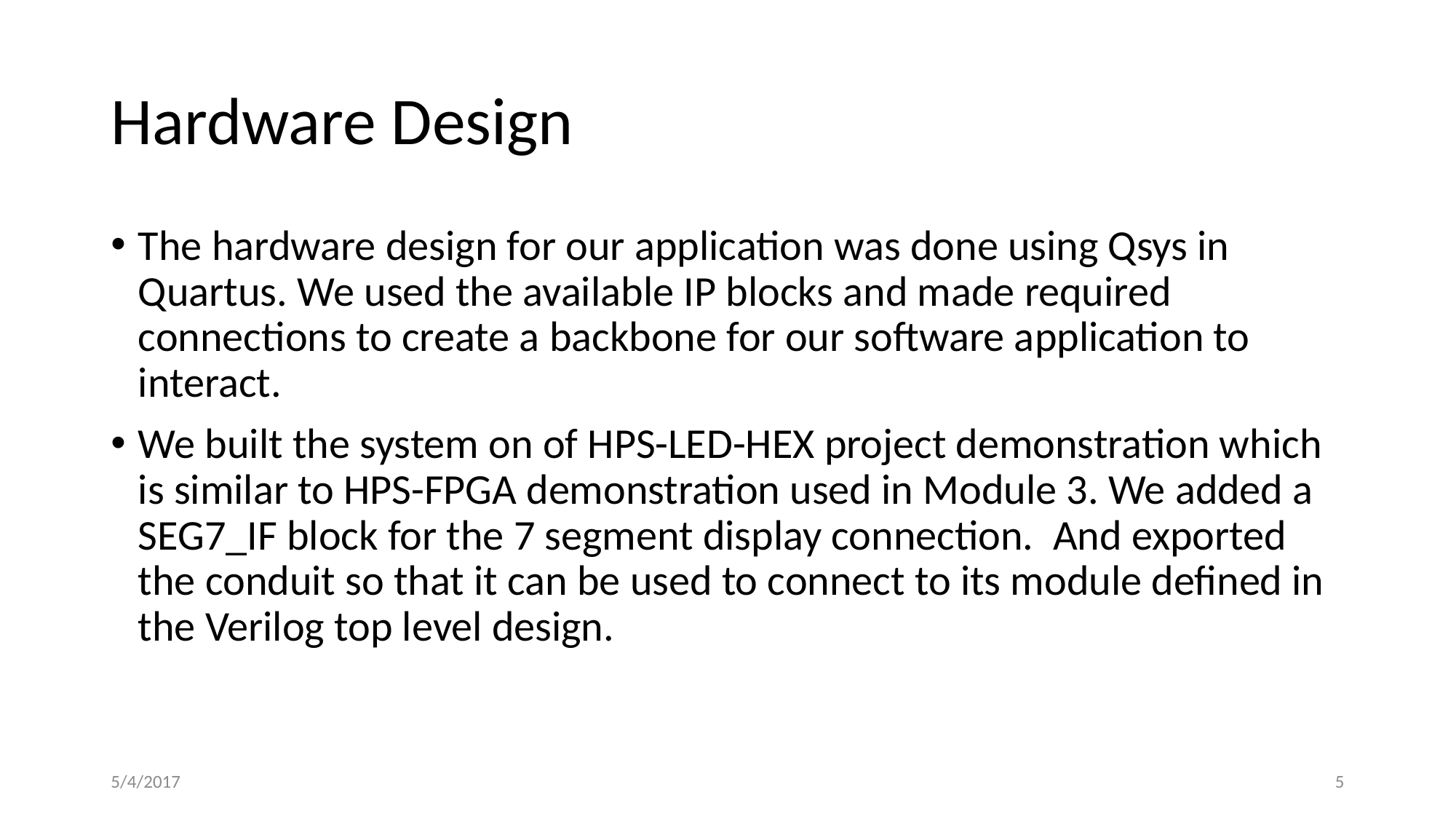

# Hardware Design
The hardware design for our application was done using Qsys in Quartus. We used the available IP blocks and made required connections to create a backbone for our software application to interact.
We built the system on of HPS-LED-HEX project demonstration which is similar to HPS-FPGA demonstration used in Module 3. We added a SEG7_IF block for the 7 segment display connection.  And exported the conduit so that it can be used to connect to its module defined in the Verilog top level design.
5/4/2017
5